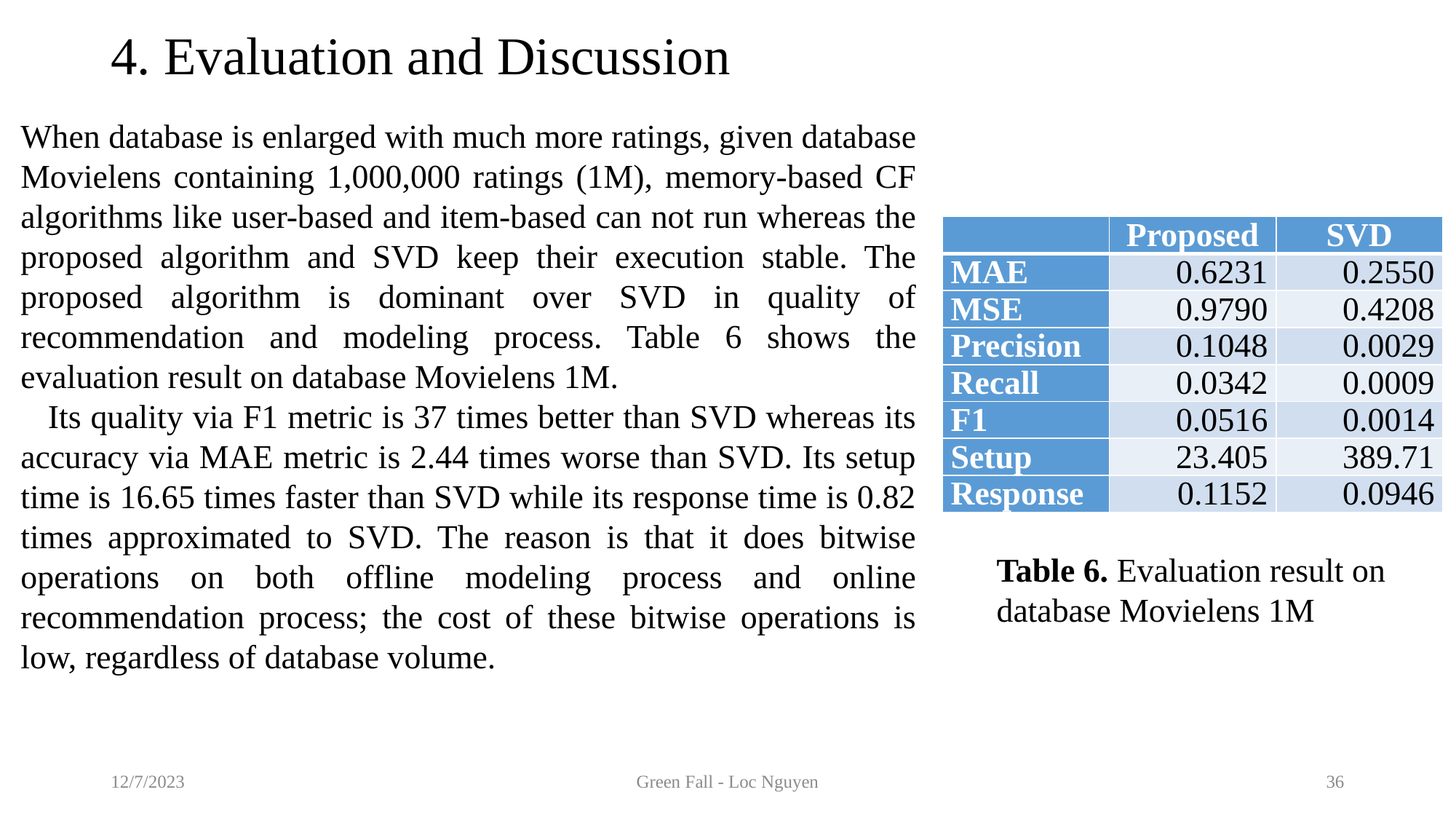

# 4. Evaluation and Discussion
When database is enlarged with much more ratings, given database Movielens containing 1,000,000 ratings (1M), memory-based CF algorithms like user-based and item-based can not run whereas the proposed algorithm and SVD keep their execution stable. The proposed algorithm is dominant over SVD in quality of recommendation and modeling process. Table 6 shows the evaluation result on database Movielens 1M.
Its quality via F1 metric is 37 times better than SVD whereas its accuracy via MAE metric is 2.44 times worse than SVD. Its setup time is 16.65 times faster than SVD while its response time is 0.82 times approximated to SVD. The reason is that it does bitwise operations on both offline modeling process and online recommendation process; the cost of these bitwise operations is low, regardless of database volume.
|  | Proposed | SVD |
| --- | --- | --- |
| MAE | 0.6231 | 0.2550 |
| MSE | 0.9790 | 0.4208 |
| Precision | 0.1048 | 0.0029 |
| Recall | 0.0342 | 0.0009 |
| F1 | 0.0516 | 0.0014 |
| Setup | 23.405 | 389.71 |
| Response | 0.1152 | 0.0946 |
Table 6. Evaluation result on database Movielens 1M
12/7/2023
Green Fall - Loc Nguyen
36